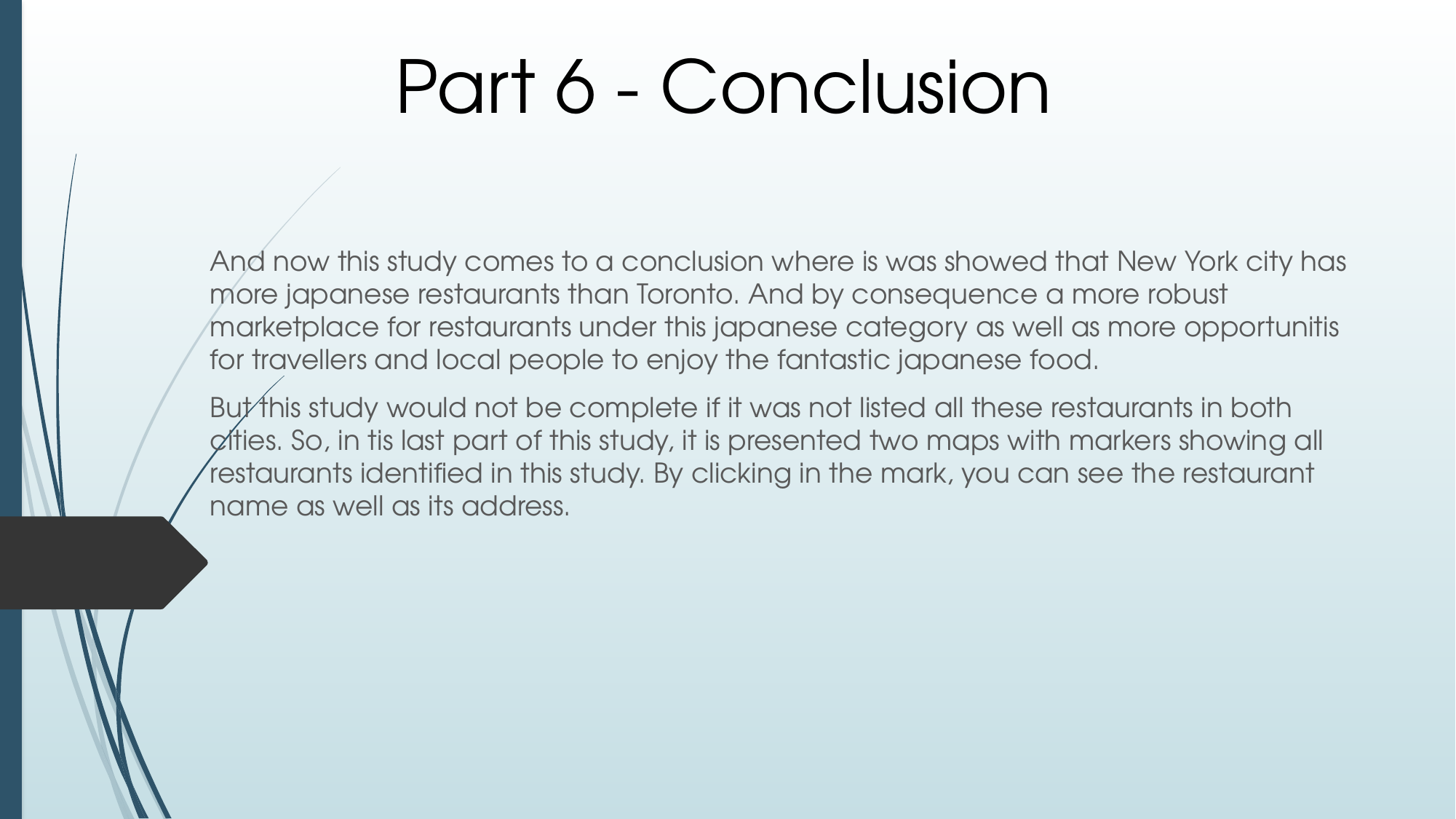

# Part 6 - Conclusion
And now this study comes to a conclusion where is was showed that New York city has more japanese restaurants than Toronto. And by consequence a more robust marketplace for restaurants under this japanese category as well as more opportunitis for travellers and local people to enjoy the fantastic japanese food.
But this study would not be complete if it was not listed all these restaurants in both cities. So, in tis last part of this study, it is presented two maps with markers showing all restaurants identified in this study. By clicking in the mark, you can see the restaurant name as well as its address.